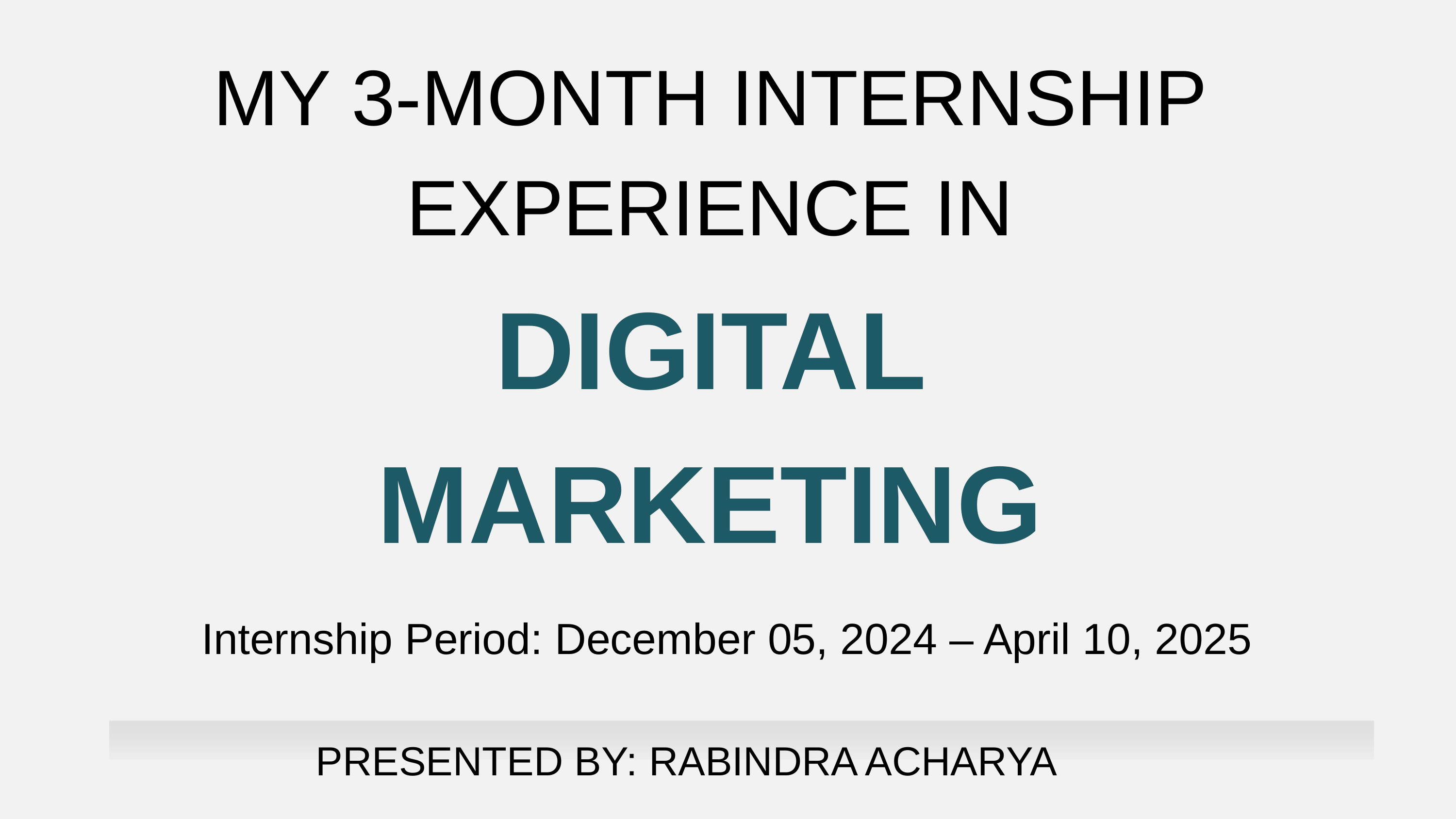

MY 3-MONTH INTERNSHIP EXPERIENCE IN
DIGITAL MARKETING

Internship Period: December 05, 2024 – April 10, 2025

PRESENTED BY: RABINDRA ACHARYA